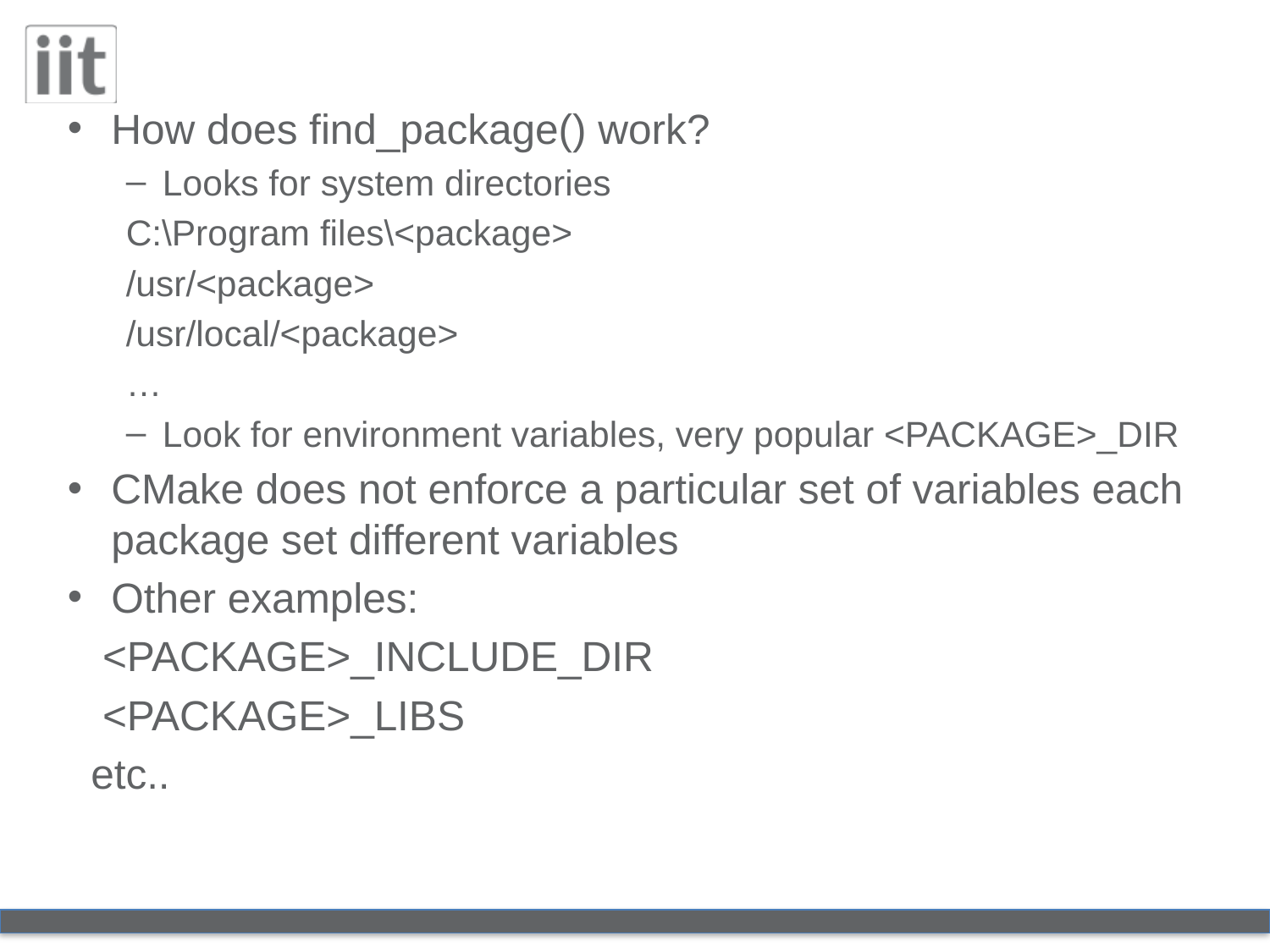

How does find_package() work?
Looks for system directories
	C:\Program files\<package>
	/usr/<package>
	/usr/local/<package>
	…
Look for environment variables, very popular <PACKAGE>_DIR
CMake does not enforce a particular set of variables each package set different variables
Other examples:
   <PACKAGE>_INCLUDE_DIR
   <PACKAGE>_LIBS
  etc..